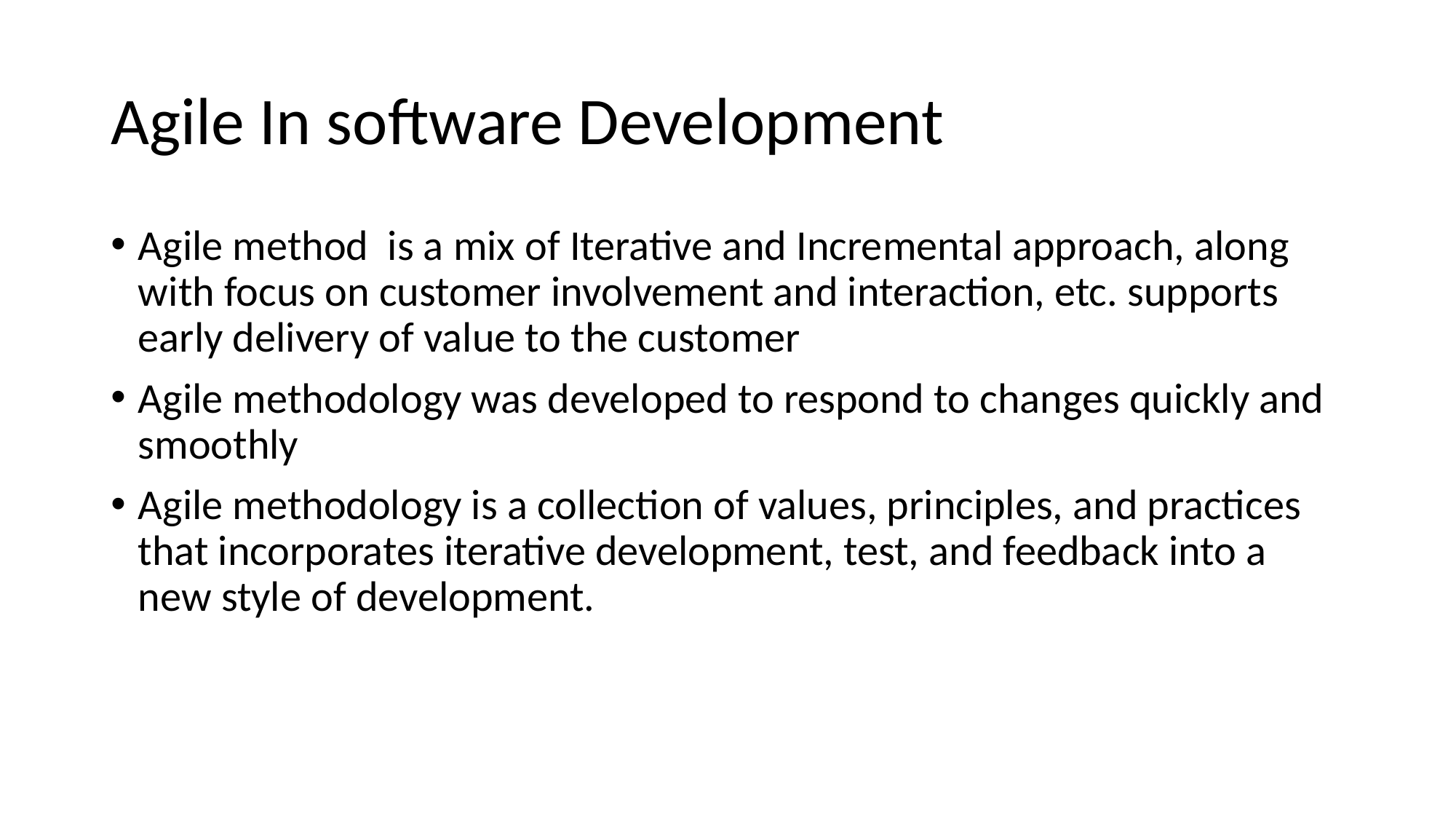

# Agile In software Development
Agile method  is a mix of Iterative and Incremental approach, along with focus on customer involvement and interaction, etc. supports early delivery of value to the customer
Agile methodology was developed to respond to changes quickly and smoothly
Agile methodology is a collection of values, principles, and practices that incorporates iterative development, test, and feedback into a new style of development.